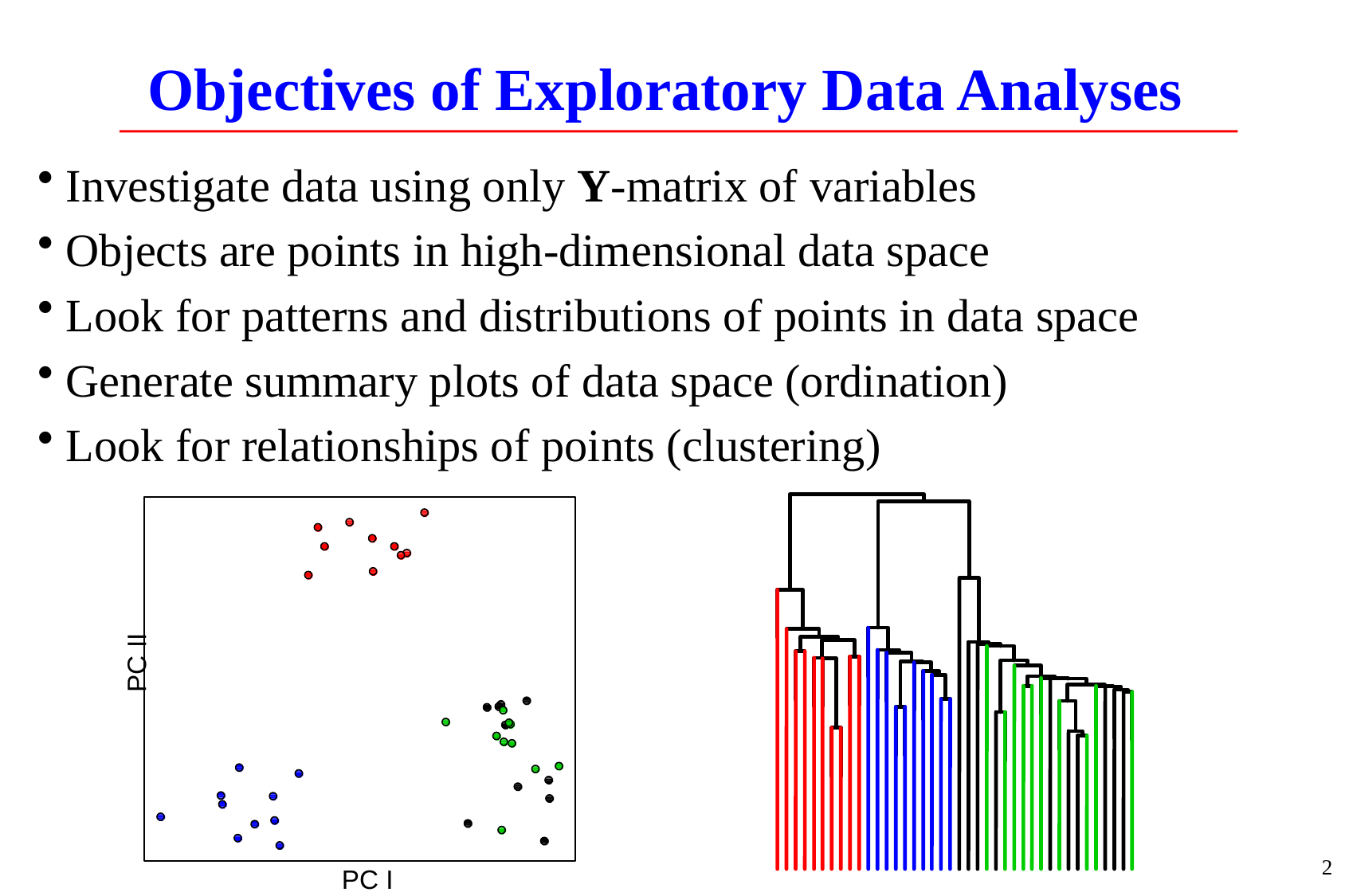

# Objectives of Exploratory Data Analyses

Investigate data using only Y-matrix of variables
Objects are points in high-dimensional data space
Look for patterns and distributions of points in data space
Generate summary plots of data space (ordination)
Look for relationships of points (clustering)

PC II

PC I
2